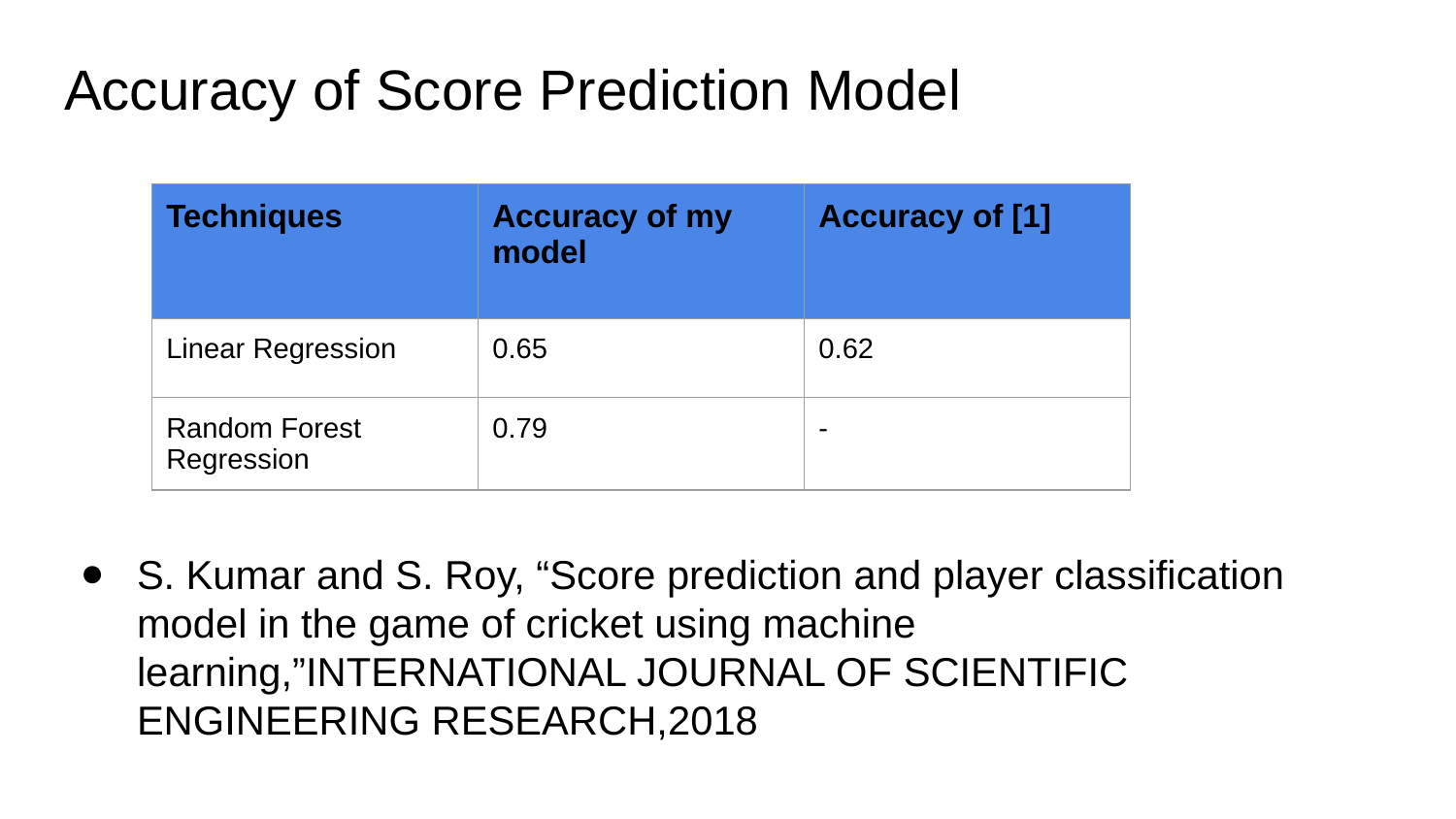

# Accuracy of Score Prediction Model

S. Kumar and S. Roy, “Score prediction and player classification model in the game of cricket using machine learning,”INTERNATIONAL JOURNAL OF SCIENTIFIC ENGINEERING RESEARCH,2018

| Techniques | Accuracy of my model | Accuracy of [1] |
| --- | --- | --- |
| Linear Regression | 0.65 | 0.62 |
| Random Forest Regression | 0.79 | - |